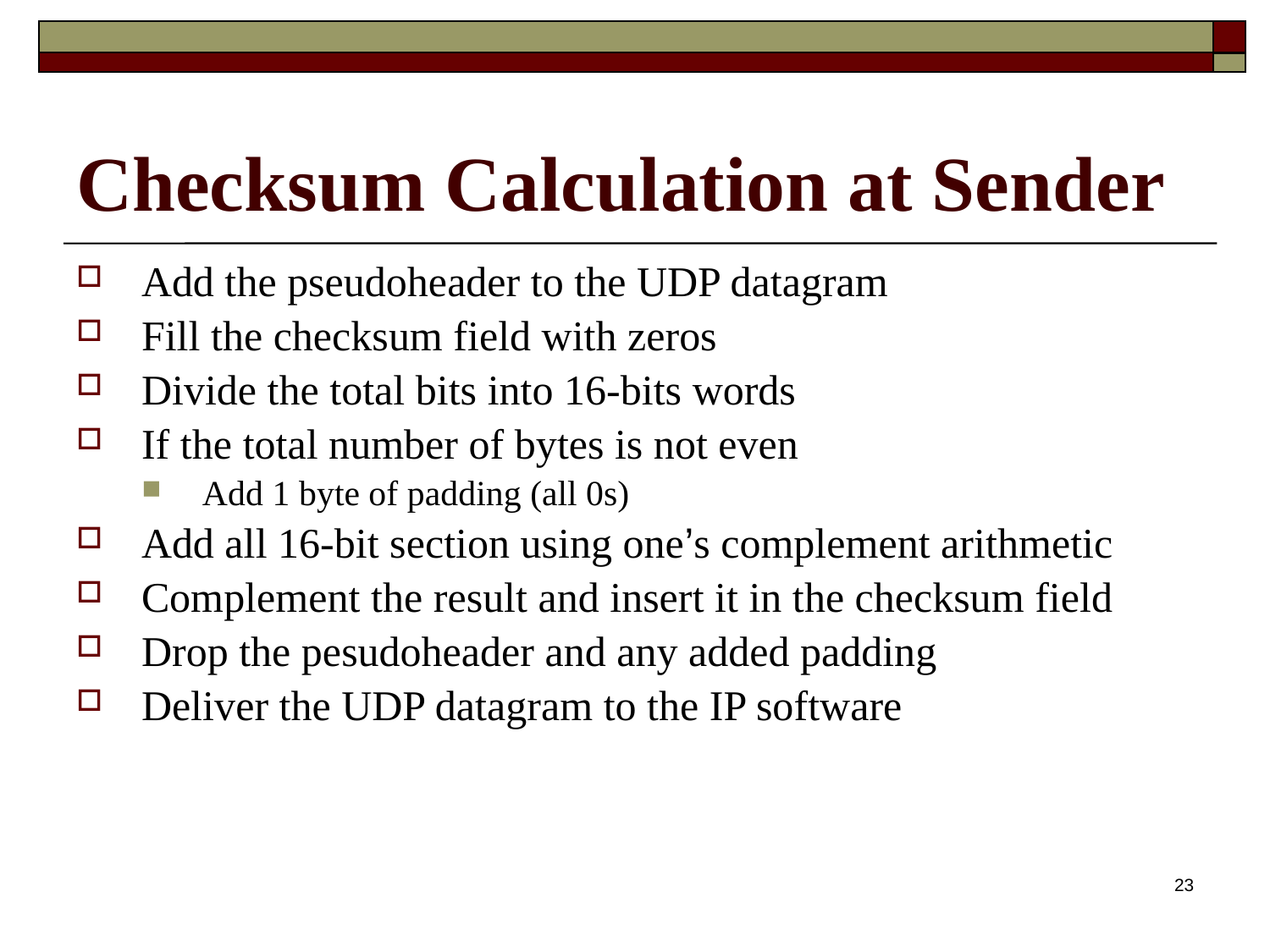

# Checksum Calculation at Sender
Add the pseudoheader to the UDP datagram
Fill the checksum field with zeros
Divide the total bits into 16-bits words
If the total number of bytes is not even
Add 1 byte of padding (all 0s)
Add all 16-bit section using one’s complement arithmetic
Complement the result and insert it in the checksum field
Drop the pesudoheader and any added padding
Deliver the UDP datagram to the IP software
23